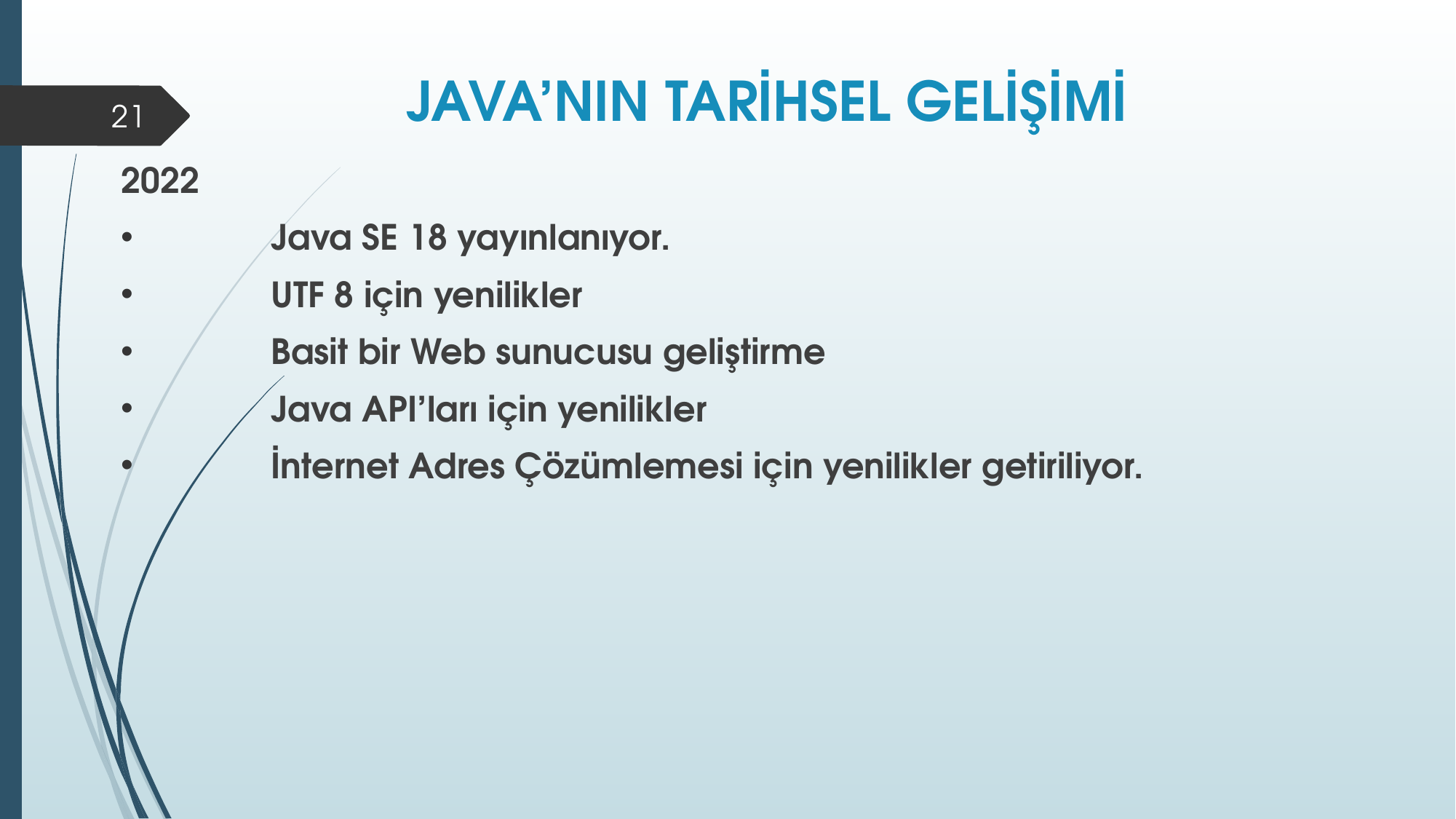

# JAVA’NIN TARİHSEL GELİŞİMİ
21
2022
	Java SE 18 yayınlanıyor.
	UTF 8 için yenilikler
	Basit bir Web sunucusu geliştirme
	Java API’ları için yenilikler
	İnternet Adres Çözümlemesi için yenilikler getiriliyor.